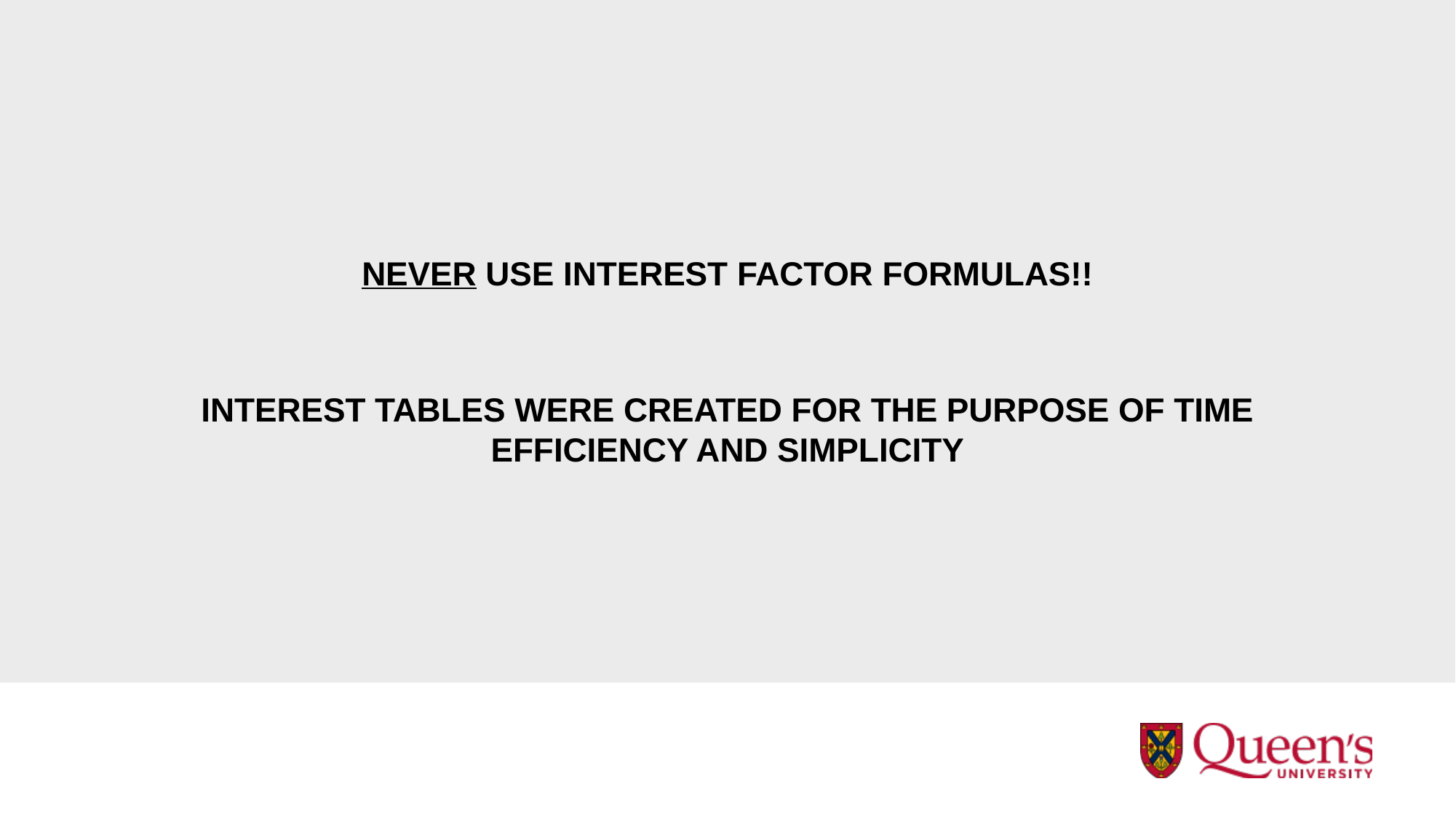

NEVER USE INTEREST FACTOR FORMULAS!!

INTEREST TABLES WERE CREATED FOR THE PURPOSE OF TIME EFFICIENCY AND SIMPLICITY